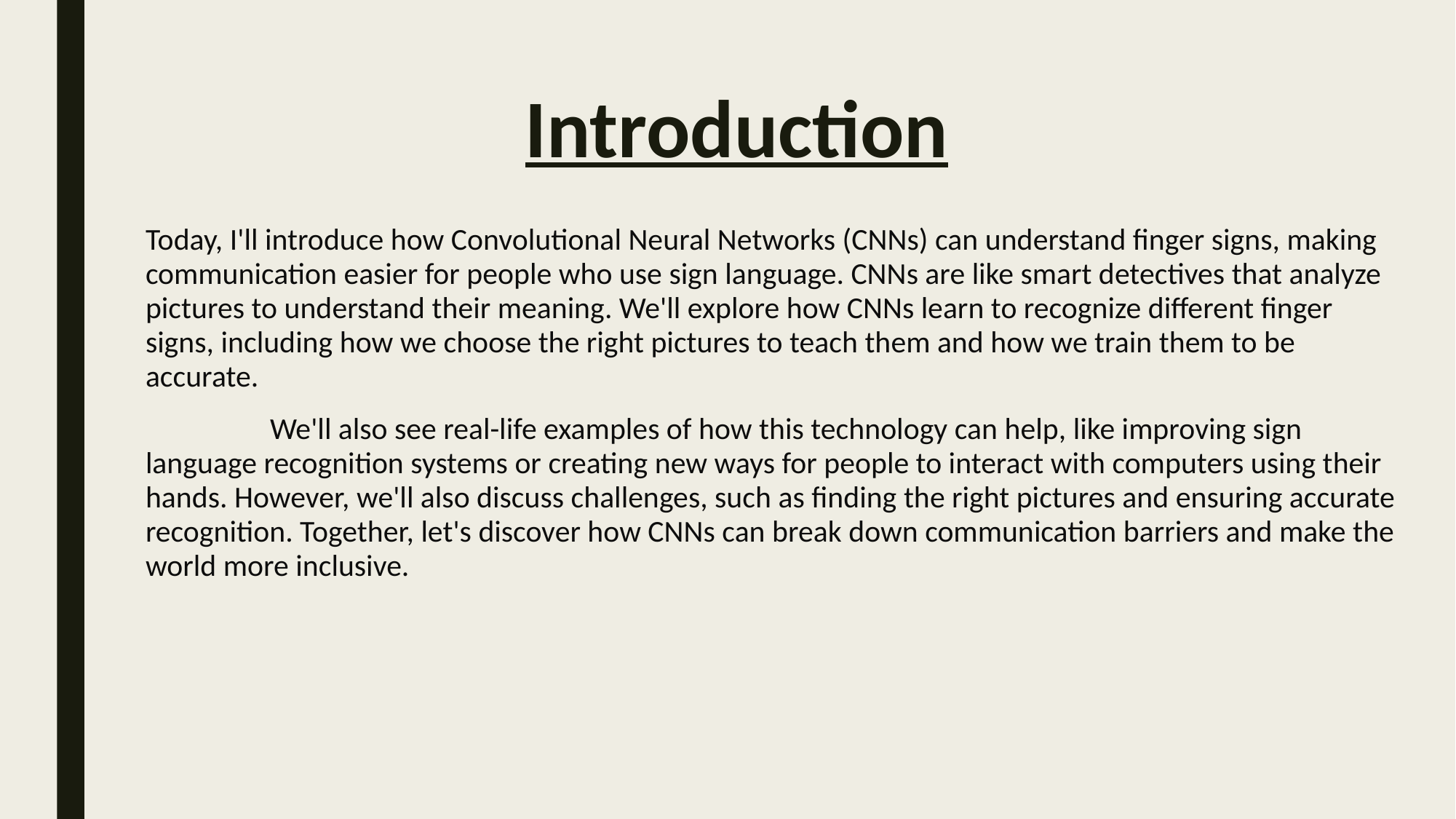

# Introduction
Today, I'll introduce how Convolutional Neural Networks (CNNs) can understand finger signs, making communication easier for people who use sign language. CNNs are like smart detectives that analyze pictures to understand their meaning. We'll explore how CNNs learn to recognize different finger signs, including how we choose the right pictures to teach them and how we train them to be accurate.
                  We'll also see real-life examples of how this technology can help, like improving sign language recognition systems or creating new ways for people to interact with computers using their hands. However, we'll also discuss challenges, such as finding the right pictures and ensuring accurate recognition. Together, let's discover how CNNs can break down communication barriers and make the world more inclusive.